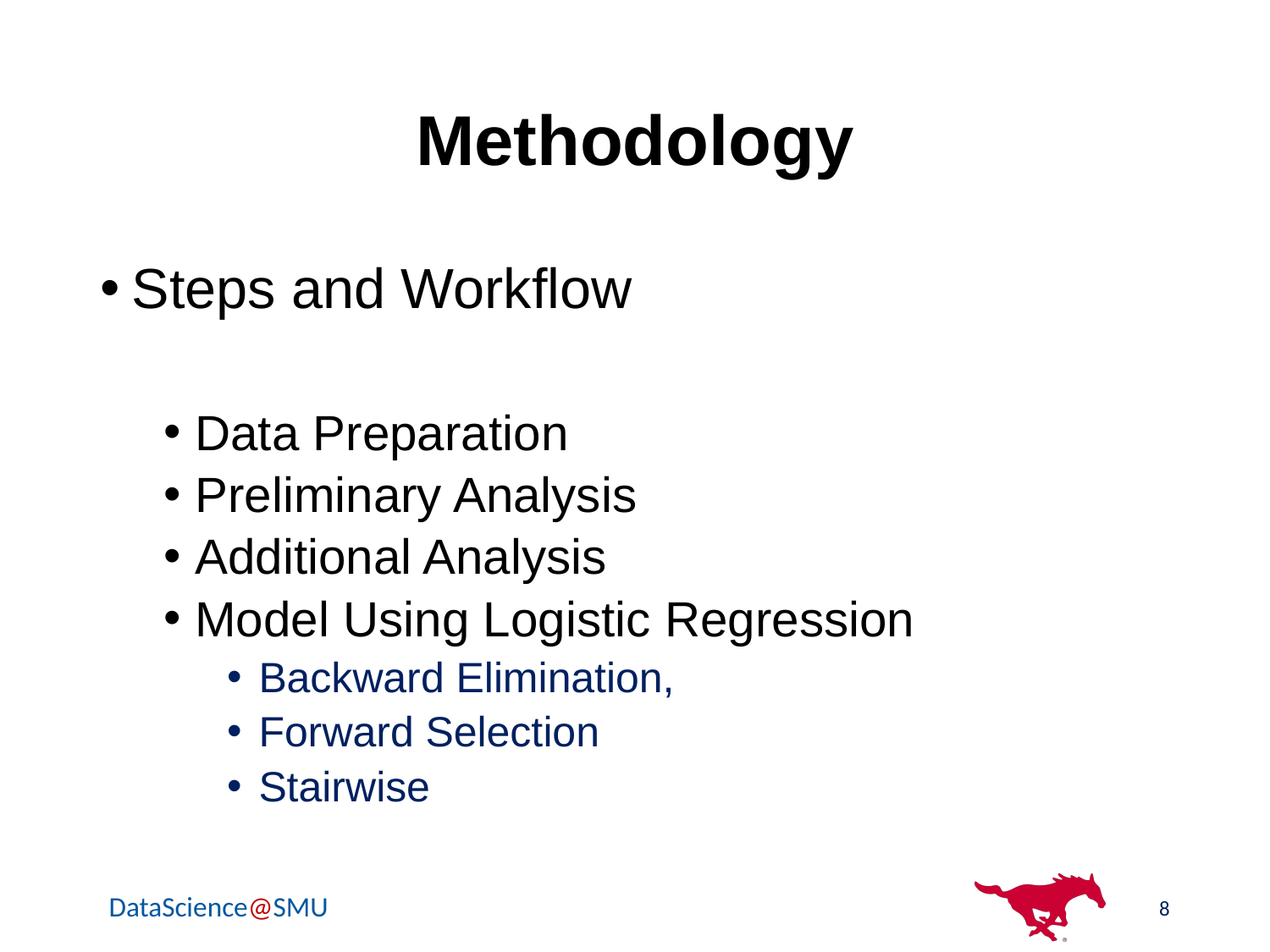

# Methodology
Steps and Workflow

Data Preparation
Preliminary Analysis
Additional Analysis
Model Using Logistic Regression
Backward Elimination,
Forward Selection
Stairwise
8